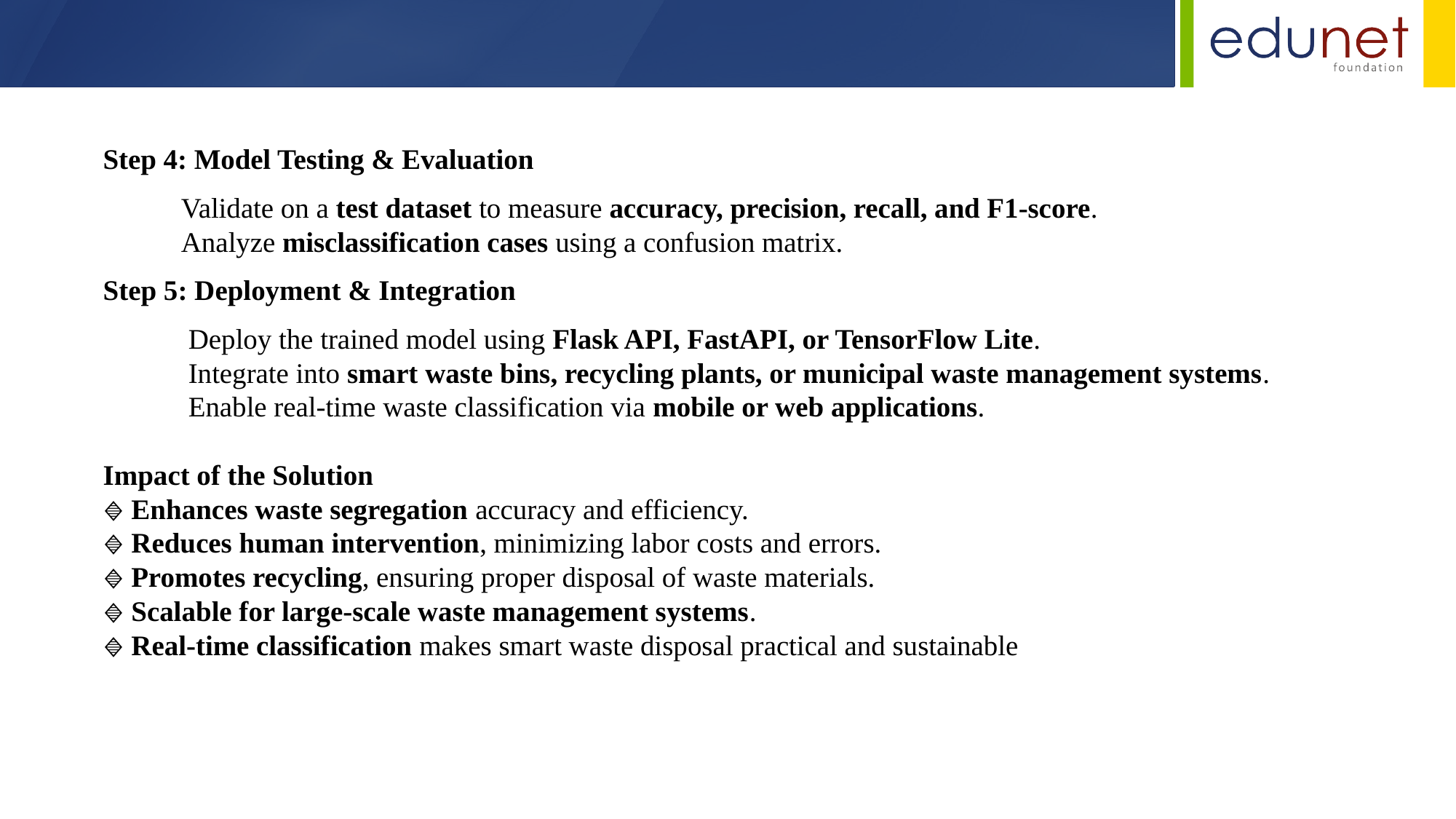

Step 4: Model Testing & Evaluation

           Validate on a test dataset to measure accuracy, precision, recall, and F1-score.
           Analyze misclassification cases using a confusion matrix.

Step 5: Deployment & Integration

            Deploy the trained model using Flask API, FastAPI, or TensorFlow Lite.
            Integrate into smart waste bins, recycling plants, or municipal waste management systems.
            Enable real-time waste classification via mobile or web applications.

Impact of the Solution
🔹 Enhances waste segregation accuracy and efficiency.
🔹 Reduces human intervention, minimizing labor costs and errors.
🔹 Promotes recycling, ensuring proper disposal of waste materials.
🔹 Scalable for large-scale waste management systems.
🔹 Real-time classification makes smart waste disposal practical and sustainable